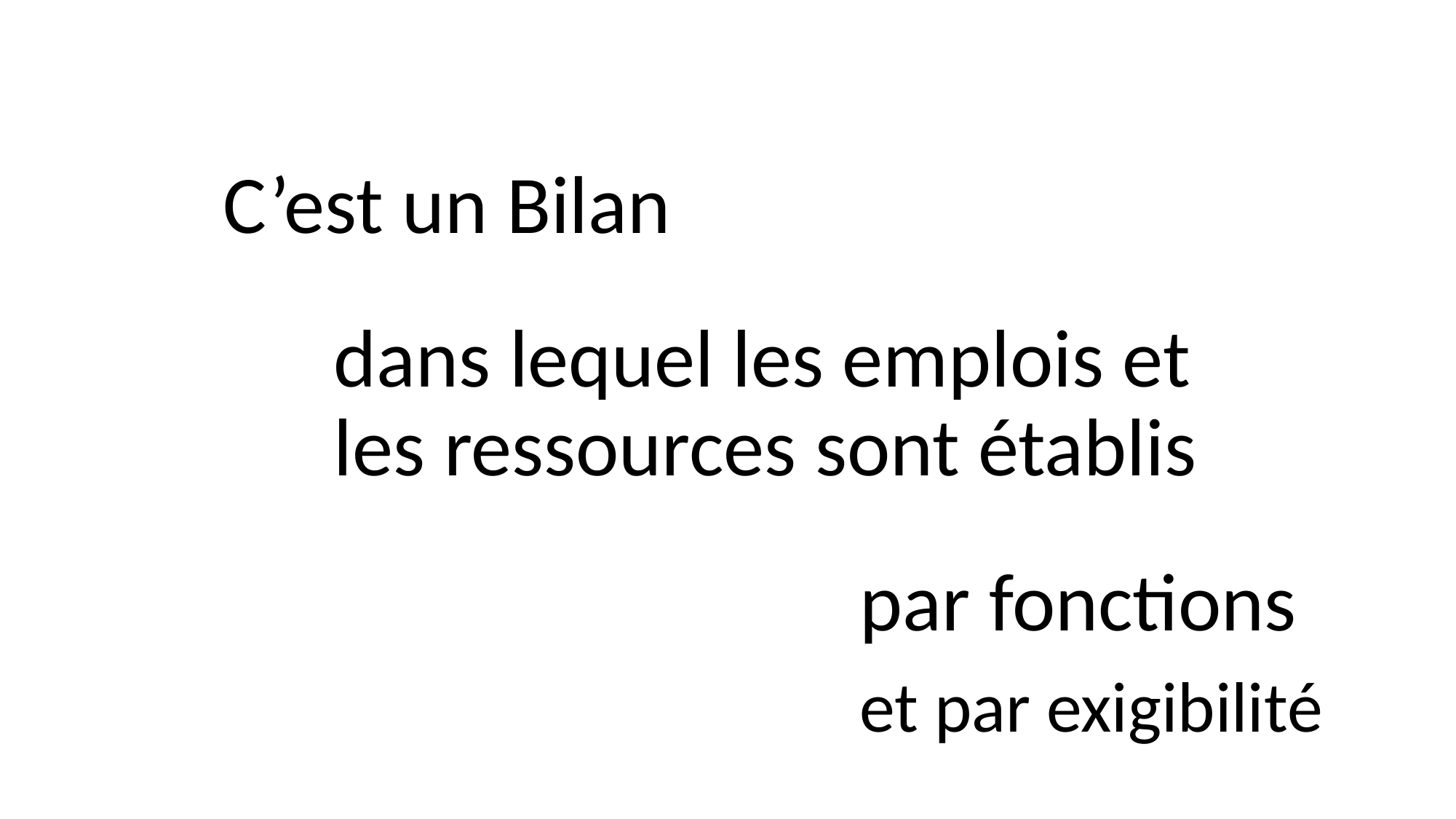

# C’est un Bilan
dans lequel les emplois et les ressources sont établis
par fonctions
et par exigibilité